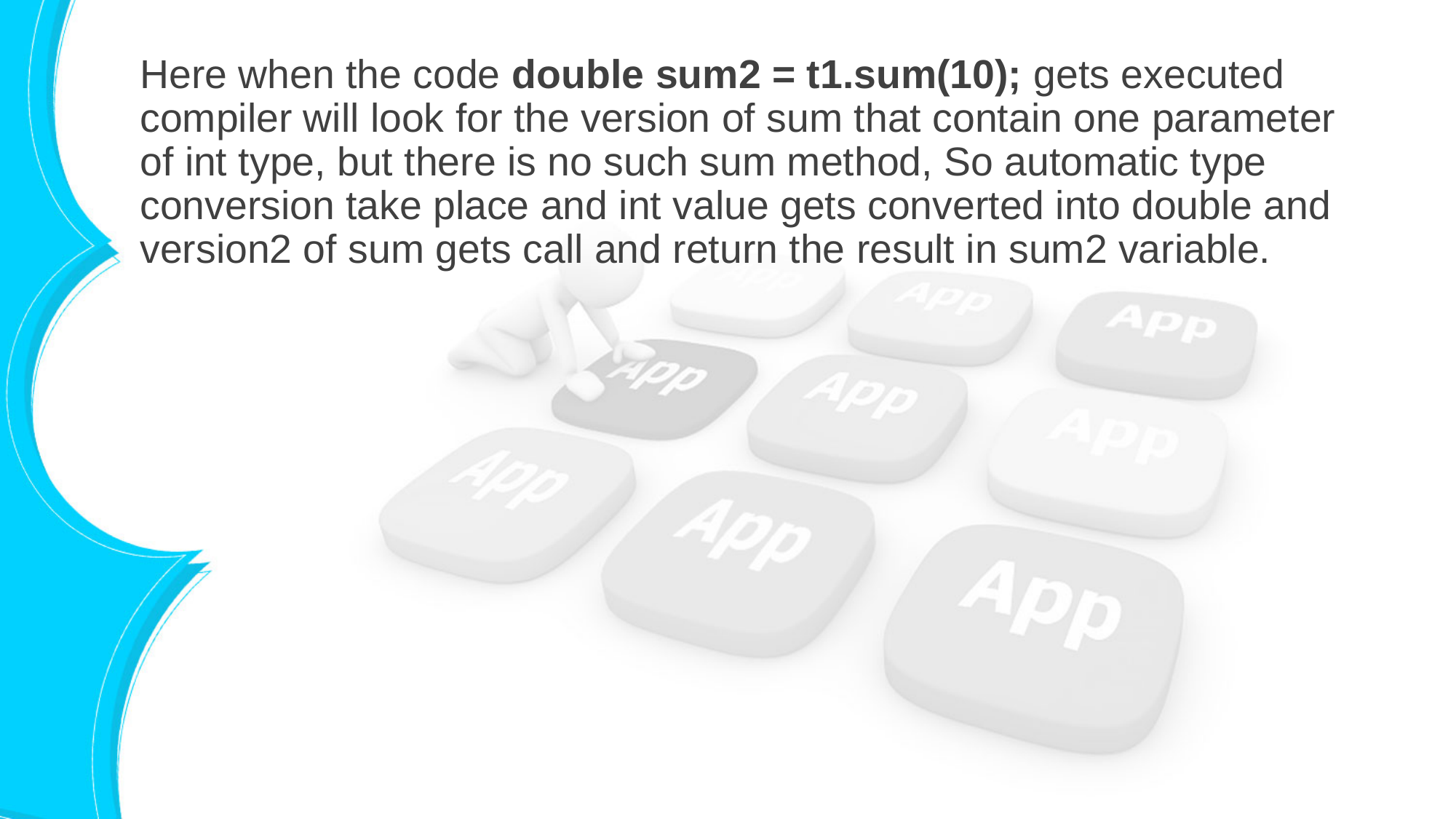

Here when the code double sum2 = t1.sum(10); gets executed compiler will look for the version of sum that contain one parameter of int type, but there is no such sum method, So automatic type conversion take place and int value gets converted into double and version2 of sum gets call and return the result in sum2 variable.